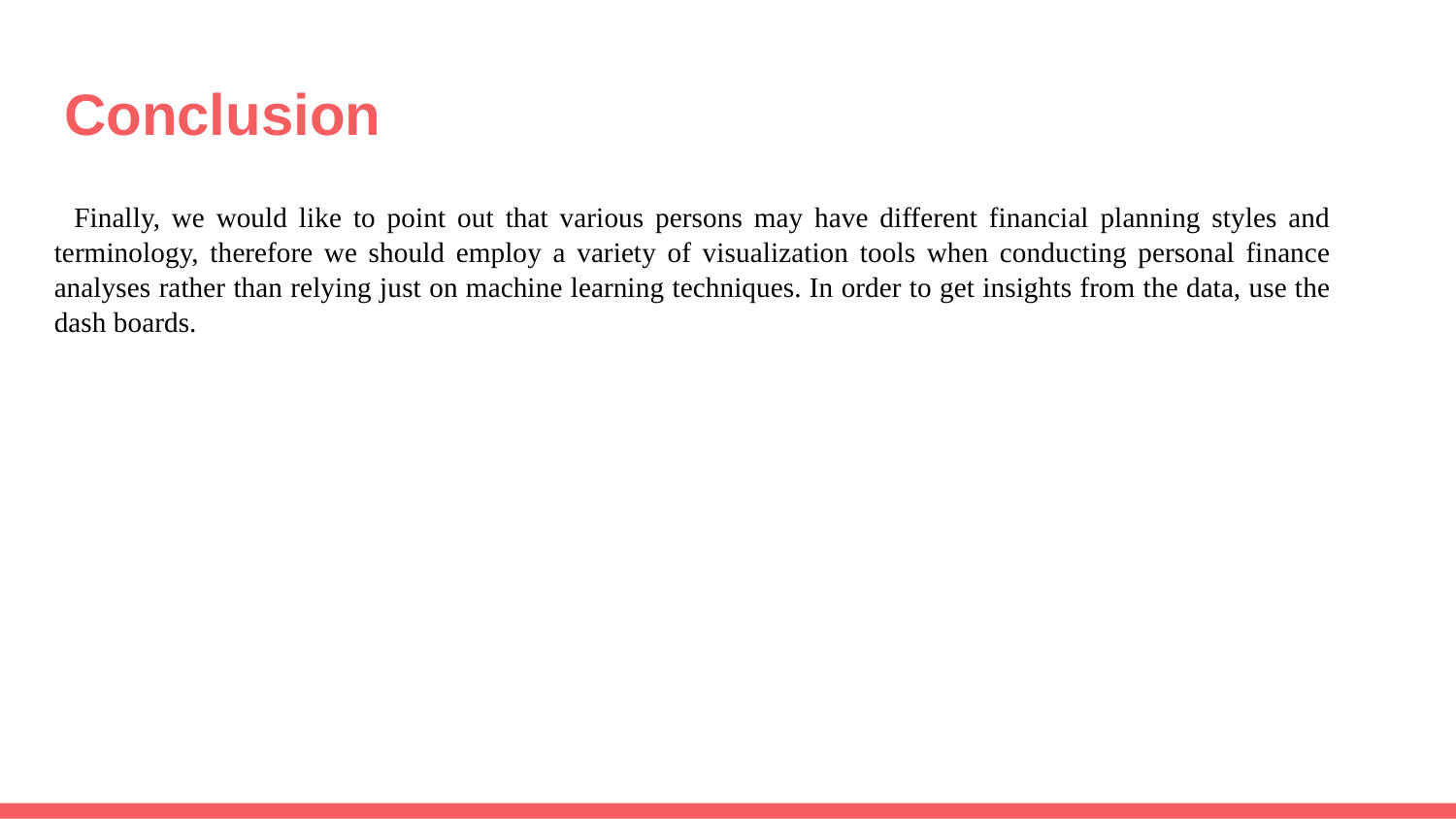

# Conclusion
Finally, we would like to point out that various persons may have different financial planning styles and terminology, therefore we should employ a variety of visualization tools when conducting personal finance analyses rather than relying just on machine learning techniques. In order to get insights from the data, use the dash boards.